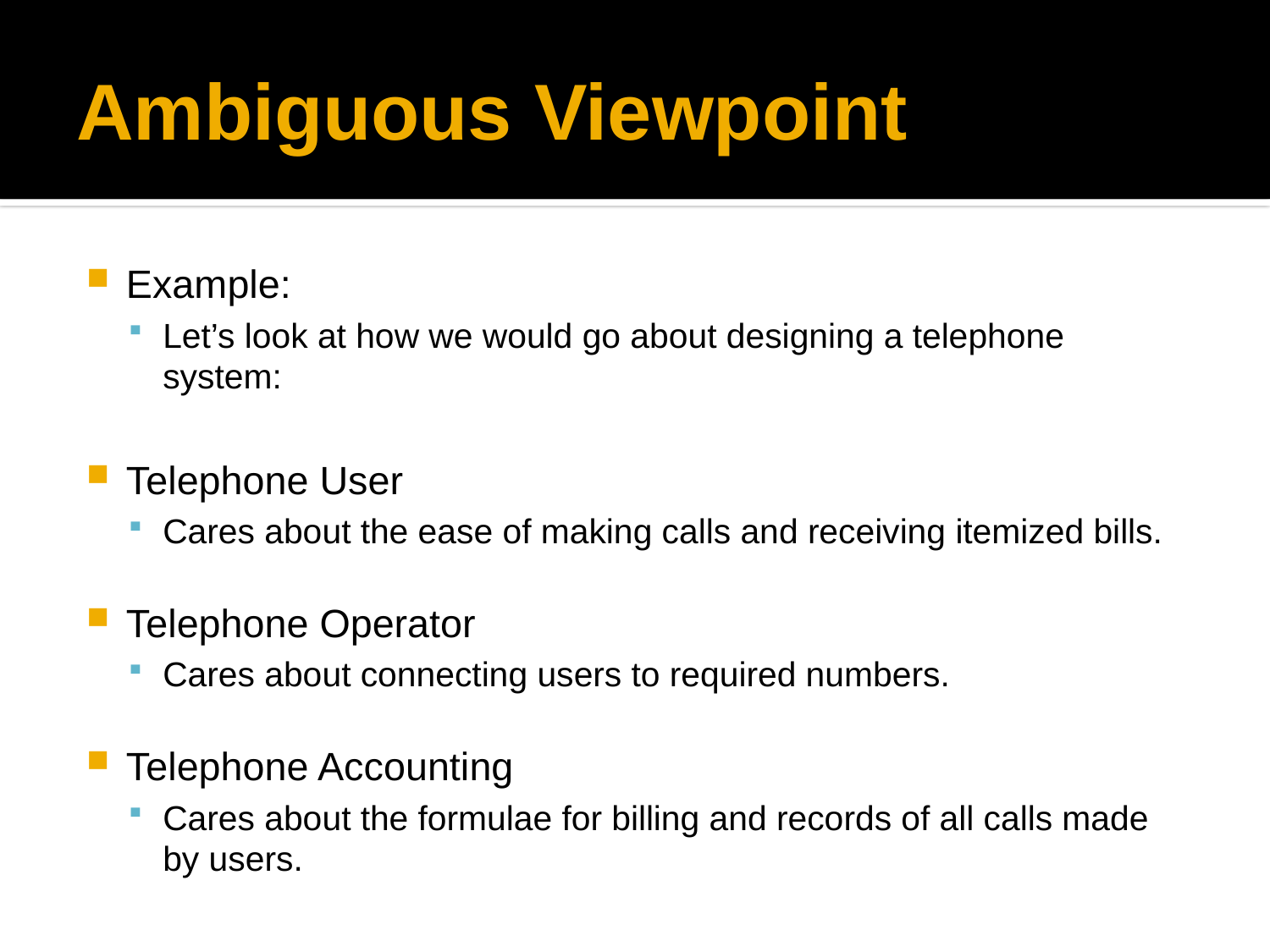

# Ambiguous Viewpoint
Example:
Let’s look at how we would go about designing a telephone system:

Telephone User
Cares about the ease of making calls and receiving itemized bills.

Telephone Operator
Cares about connecting users to required numbers.

Telephone Accounting
Cares about the formulae for billing and records of all calls made by users.